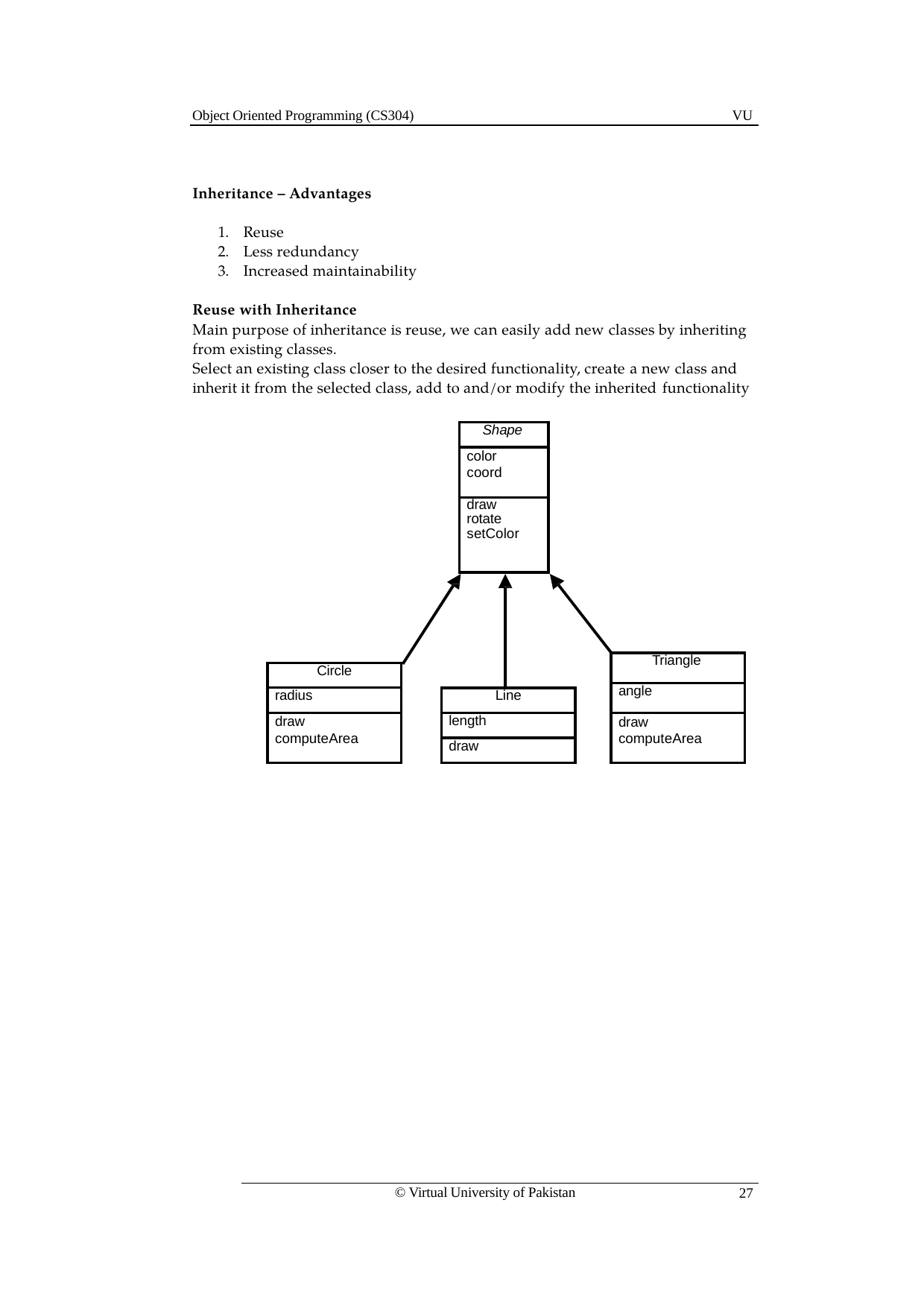

Object Oriented Programming (CS304)
VU

Inheritance – Advantages

Reuse
Less redundancy
Increased maintainability

Reuse with Inheritance
Main purpose of inheritance is reuse, we can easily add new classes by inheriting  from existing classes.
Select an existing class closer to the desired functionality, create a new class and  inherit it from the selected class, add to and/or modify the inherited functionality
| Shape |
| --- |
| color coord |
| draw rotate setColor |

| Triangle |
| --- |
| angle |
| draw computeArea |
| Circle |
| --- |
| radius |
| draw computeArea |
| Line |
| --- |
| length |
| draw |
© Virtual University of Pakistan

27